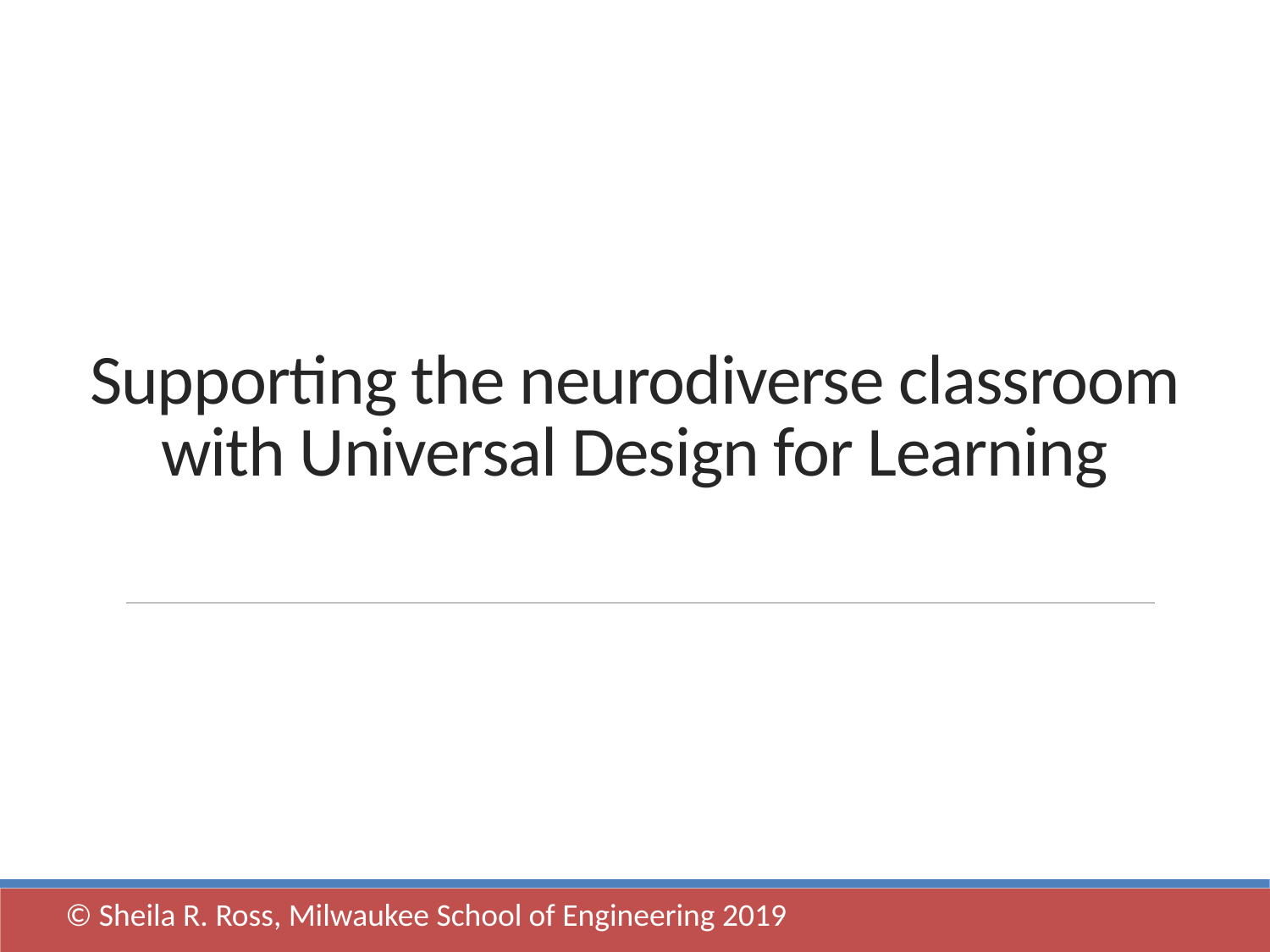

# Supporting the neurodiverse classroom with Universal Design for Learning

© Sheila R. Ross, Milwaukee School of Engineering 2019